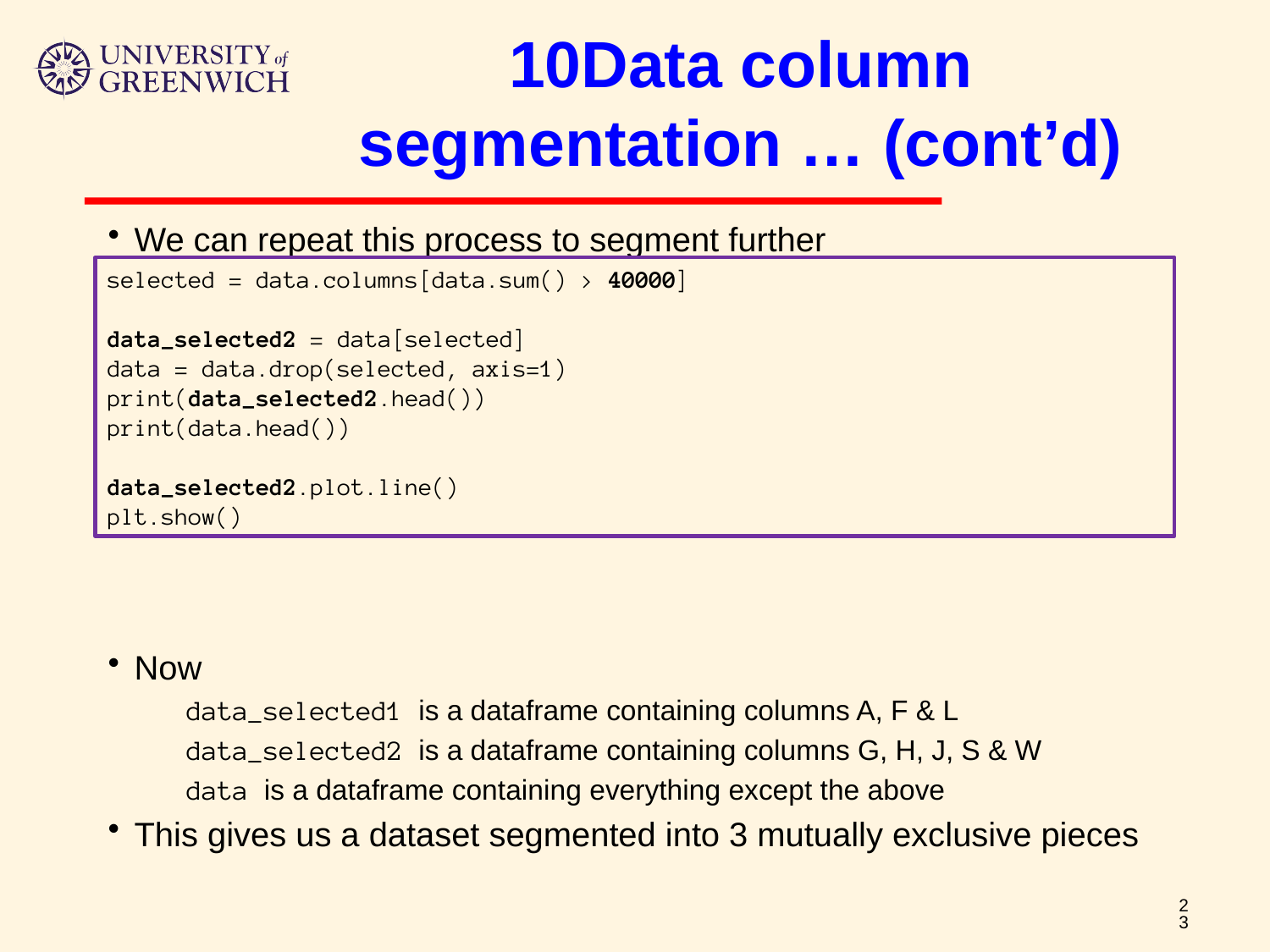

# 10Data column segmentation … (cont’d)
We can repeat this process to segment further

Now
data_selected1 is a dataframe containing columns A, F & L
data_selected2 is a dataframe containing columns G, H, J, S & W
data is a dataframe containing everything except the above
This gives us a dataset segmented into 3 mutually exclusive pieces
selected = data.columns[data.sum() > 40000]

data_selected2 = data[selected]
data = data.drop(selected, axis=1)
print(data_selected2.head())
print(data.head())

data_selected2.plot.line()
plt.show()
23